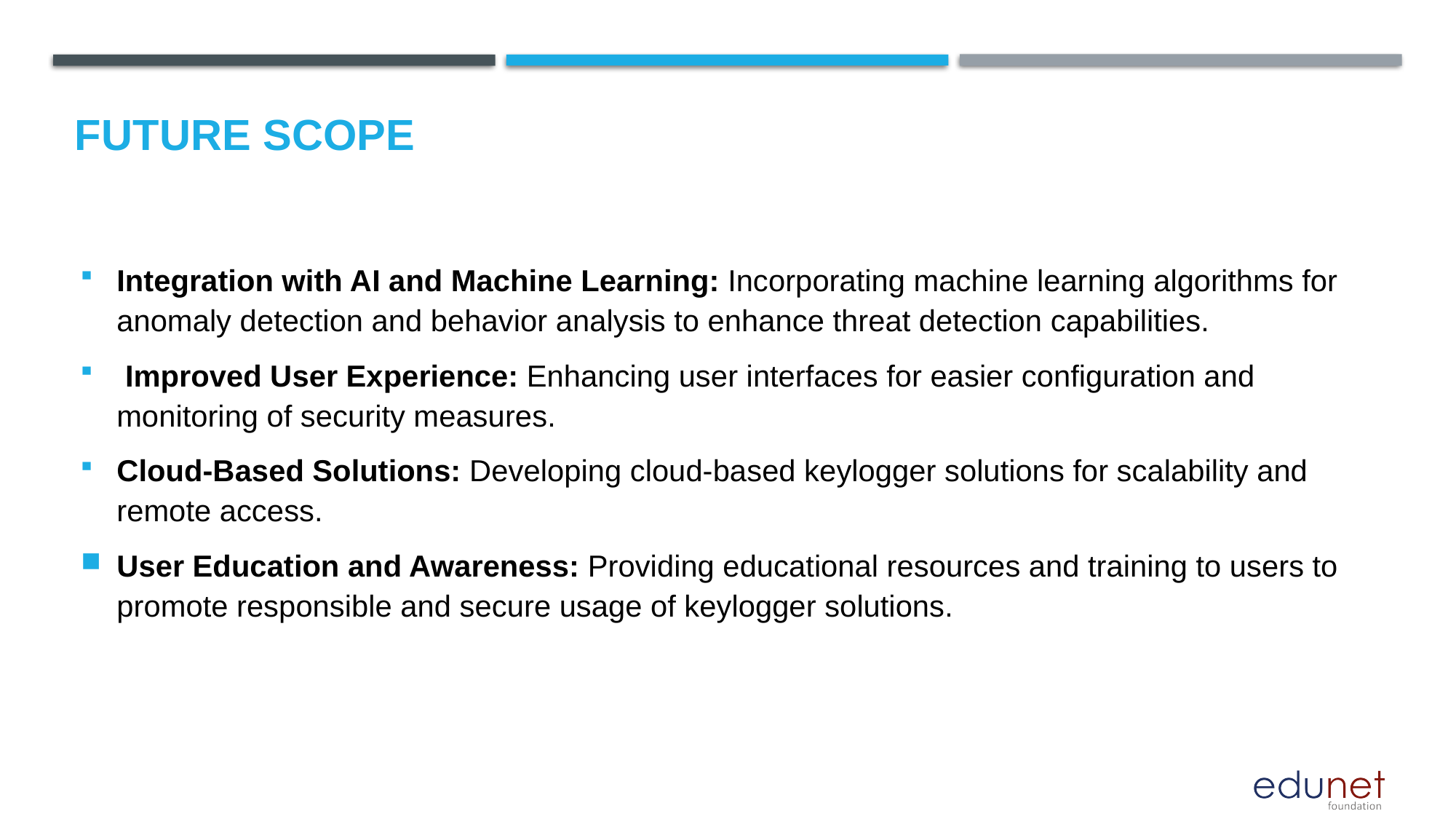

Future scope

Integration with AI and Machine Learning: Incorporating machine learning algorithms for anomaly detection and behavior analysis to enhance threat detection capabilities.
 Improved User Experience: Enhancing user interfaces for easier configuration and monitoring of security measures.
Cloud-Based Solutions: Developing cloud-based keylogger solutions for scalability and remote access.
User Education and Awareness: Providing educational resources and training to users to promote responsible and secure usage of keylogger solutions.